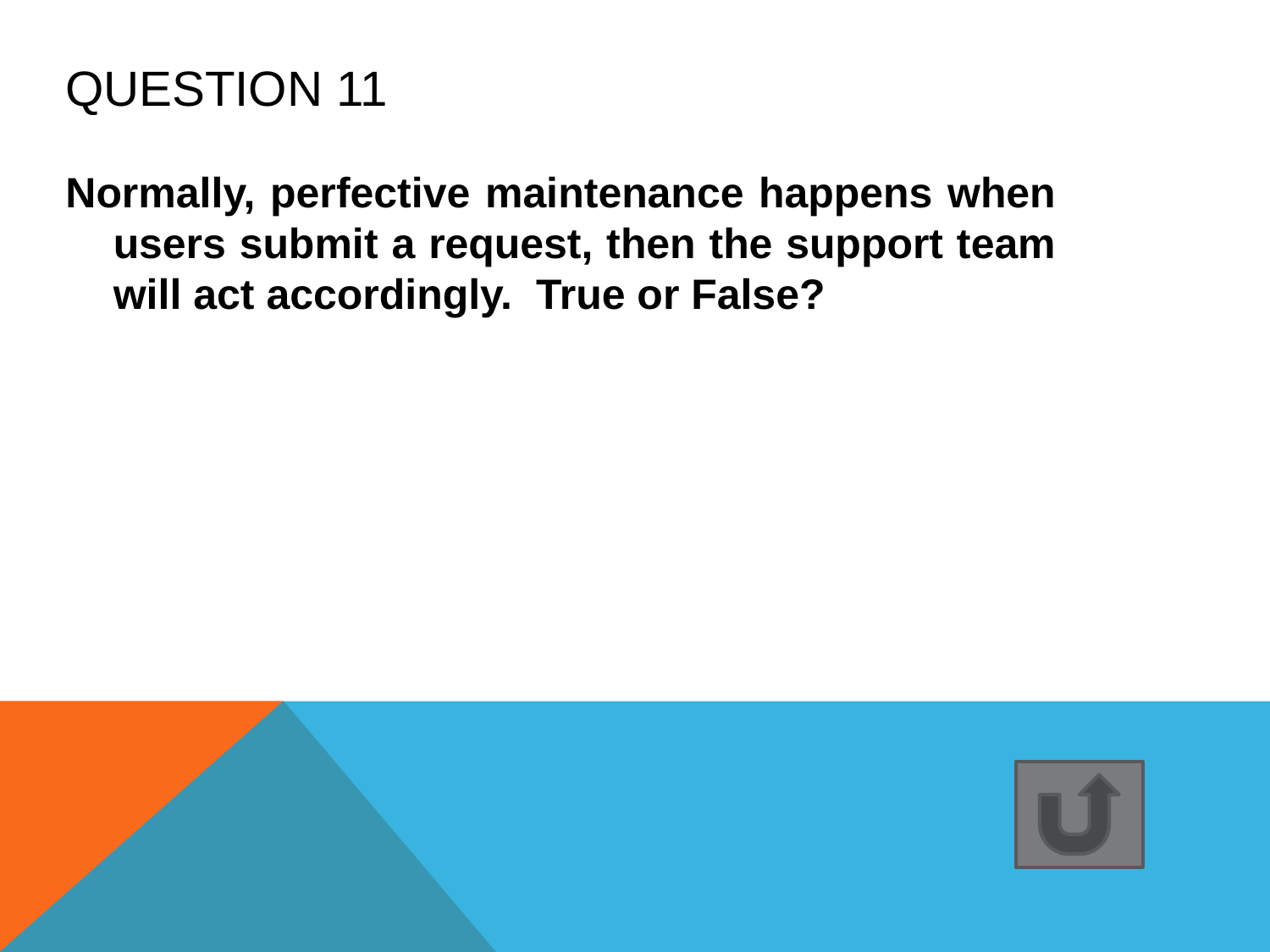

# Question 11
Normally, perfective maintenance happens when users submit a request, then the support team will act accordingly.  True or False?

=> True